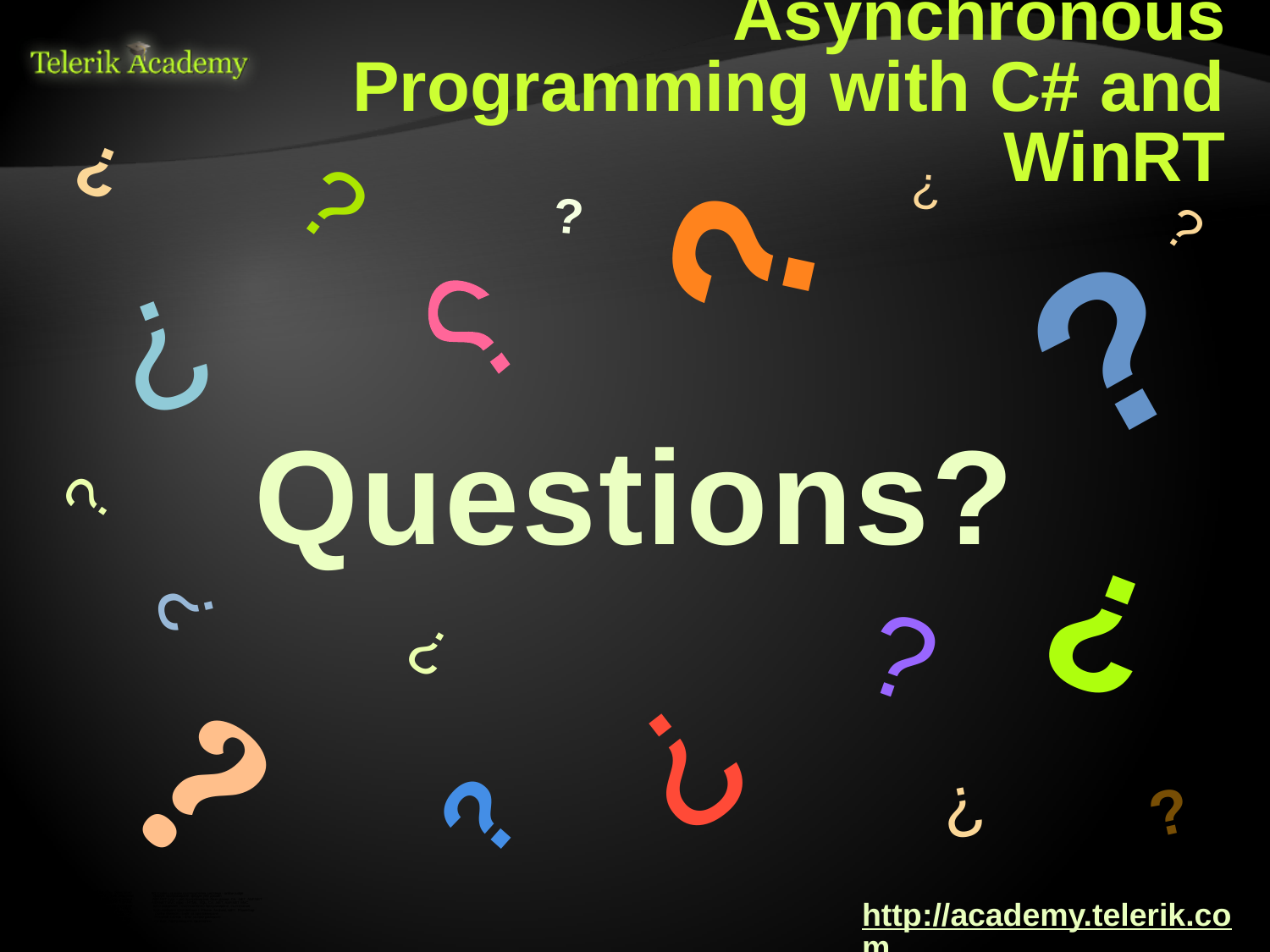

# Asynchronous Programming with C# and WinRT
http://academy.telerik.com